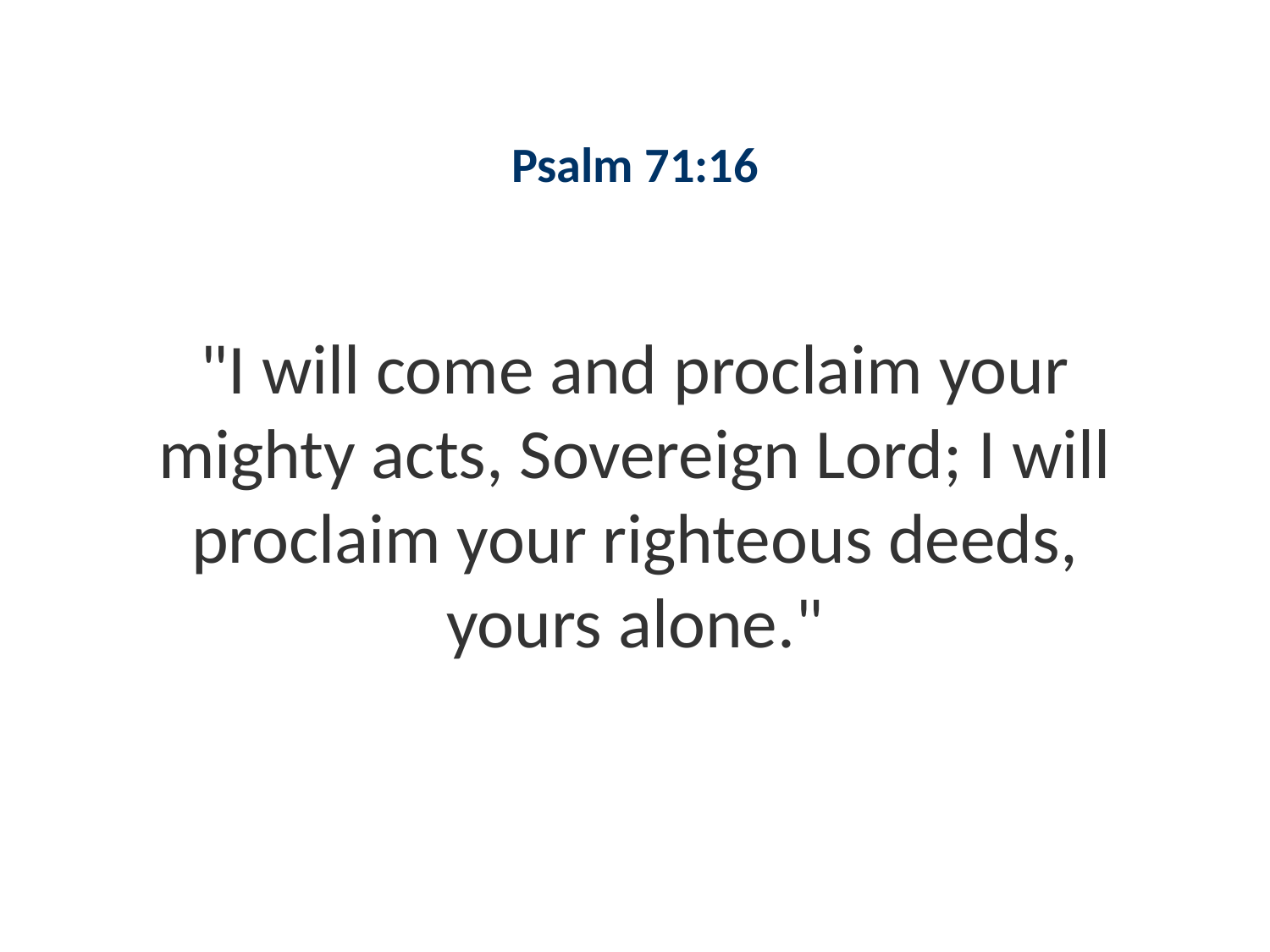

#
Psalm 71:16
"I will come and proclaim your mighty acts, Sovereign Lord; I will proclaim your righteous deeds, yours alone."